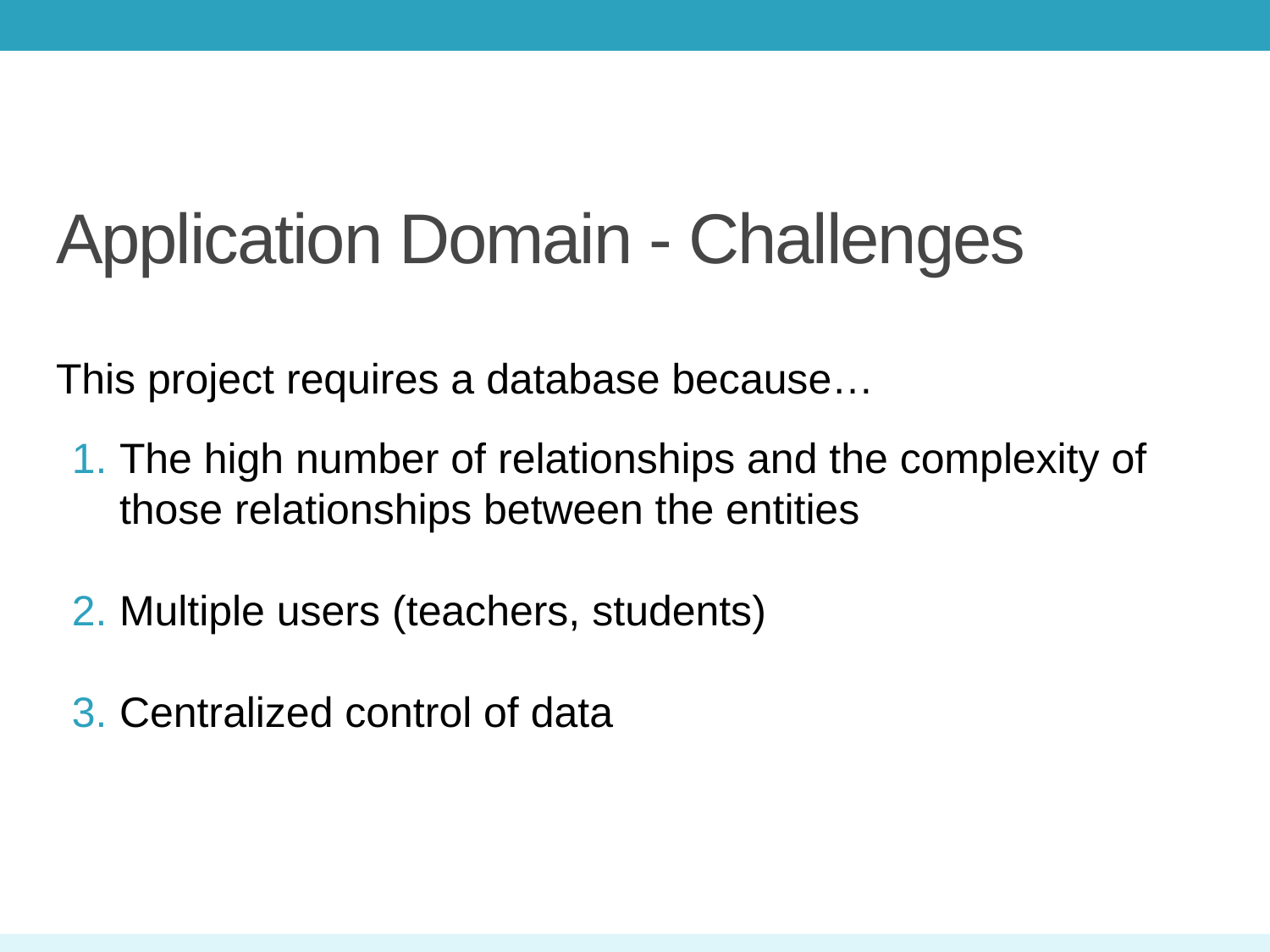

# Application Domain - Challenges

This project requires a database because…
The high number of relationships and the complexity of those relationships between the entities
Multiple users (teachers, students)
Centralized control of data